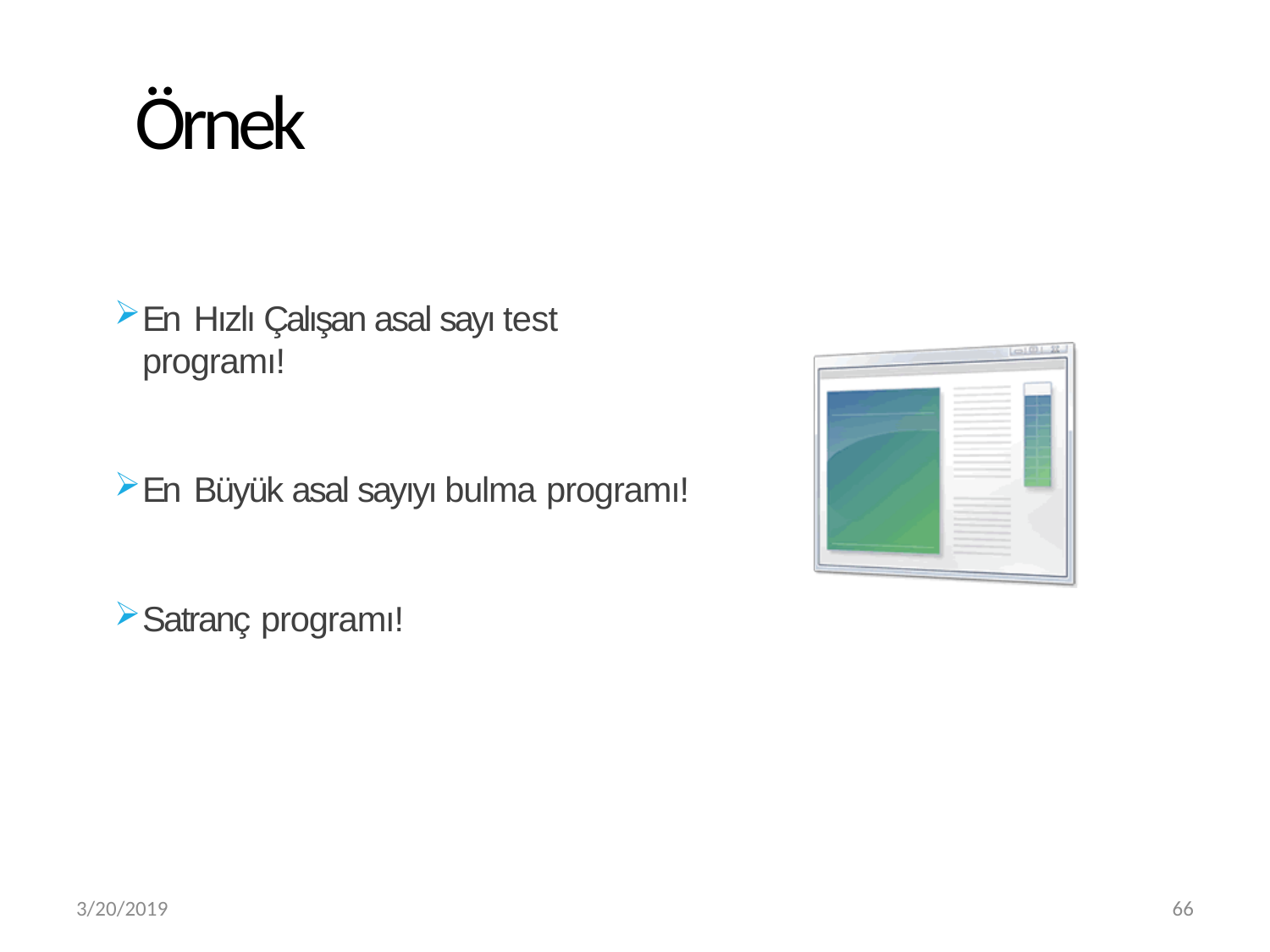

# Örnek
En  Hızlı Çalışan asal sayı test programı!

En  Büyük asal sayıyı bulma programı!

Satranç programı!

3/20/2019
66